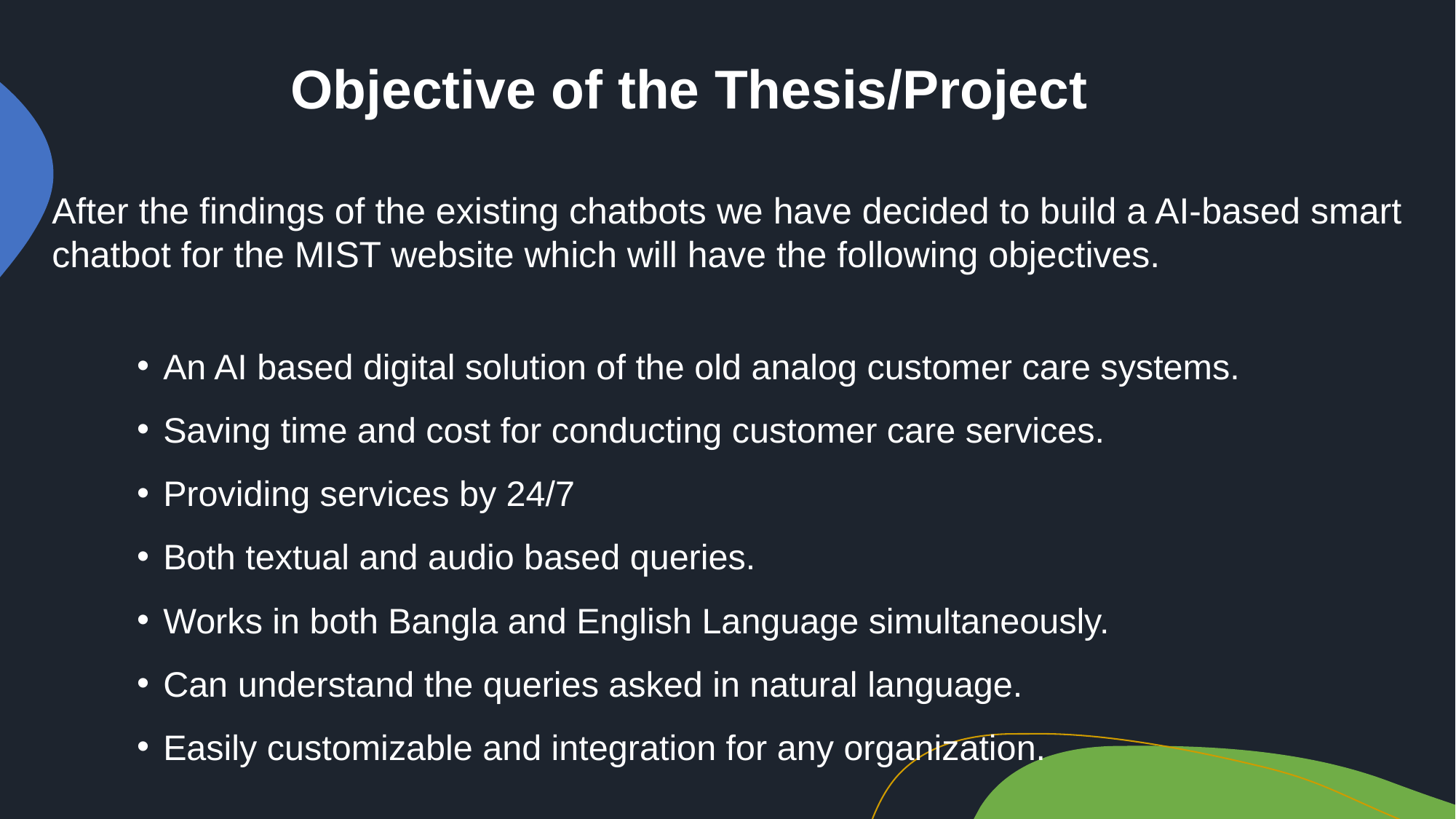

# Objective of the Thesis/Project
After the findings of the existing chatbots we have decided to build a AI-based smart chatbot for the MIST website which will have the following objectives.
An AI based digital solution of the old analog customer care systems.
Saving time and cost for conducting customer care services.
Providing services by 24/7
Both textual and audio based queries.
Works in both Bangla and English Language simultaneously.
Can understand the queries asked in natural language.
Easily customizable and integration for any organization.